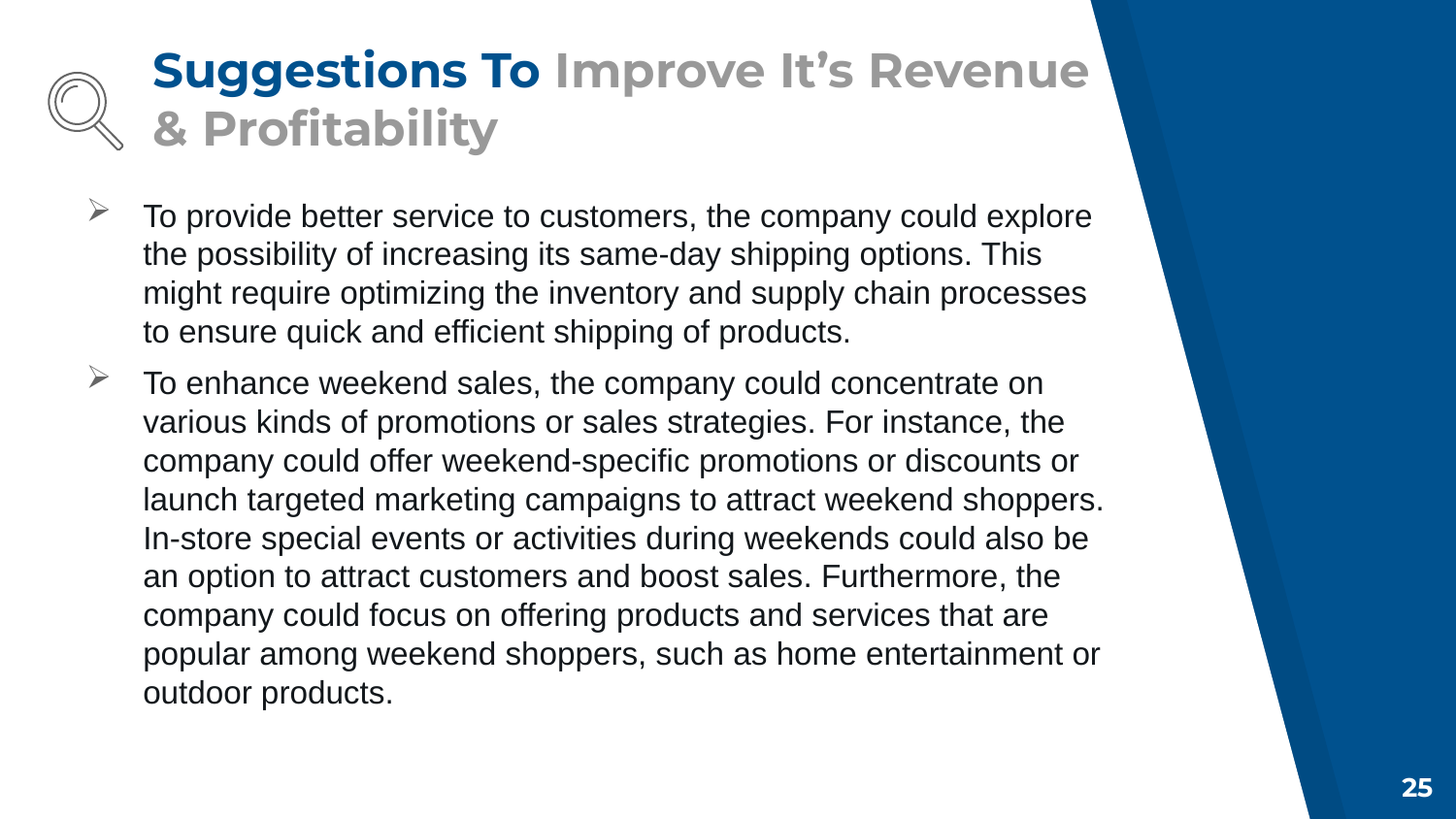

# Suggestions To Improve It’s Revenue & Profitability

To provide better service to customers, the company could explore the possibility of increasing its same-day shipping options. This might require optimizing the inventory and supply chain processes to ensure quick and efficient shipping of products.
To enhance weekend sales, the company could concentrate on various kinds of promotions or sales strategies. For instance, the company could offer weekend-specific promotions or discounts or launch targeted marketing campaigns to attract weekend shoppers. In-store special events or activities during weekends could also be an option to attract customers and boost sales. Furthermore, the company could focus on offering products and services that are popular among weekend shoppers, such as home entertainment or outdoor products.

25